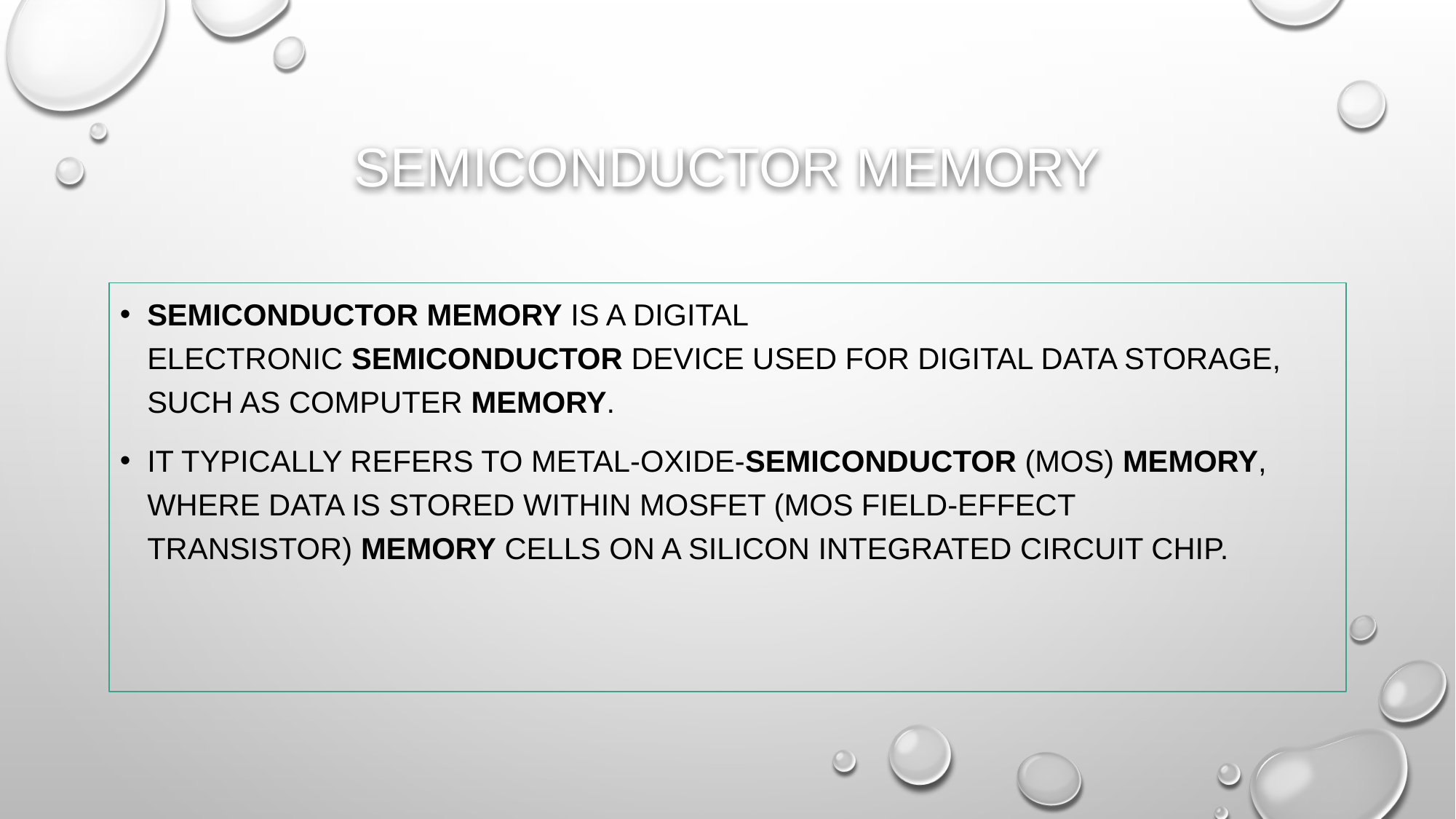

# SEMICONDUCTOR MEMORY
Semiconductor memory is a digital electronic semiconductor device used for digital data storage, such as computer memory.
It typically refers to metal-oxide-semiconductor (MOS) memory, where data is stored within MOSFET (MOS field-effect transistor) memory cells on a silicon integrated circuit chip.